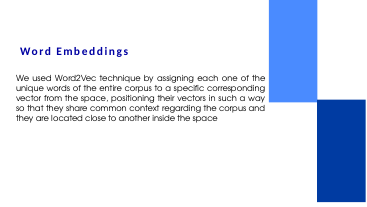

# Word Embeddings
We used Word2Vec technique by assigning each one of the unique words of the entire corpus to a speciﬁc corresponding vector from the space, positioning their vectors in such a way so that they share common context regarding the corpus and they are located close to another inside the space